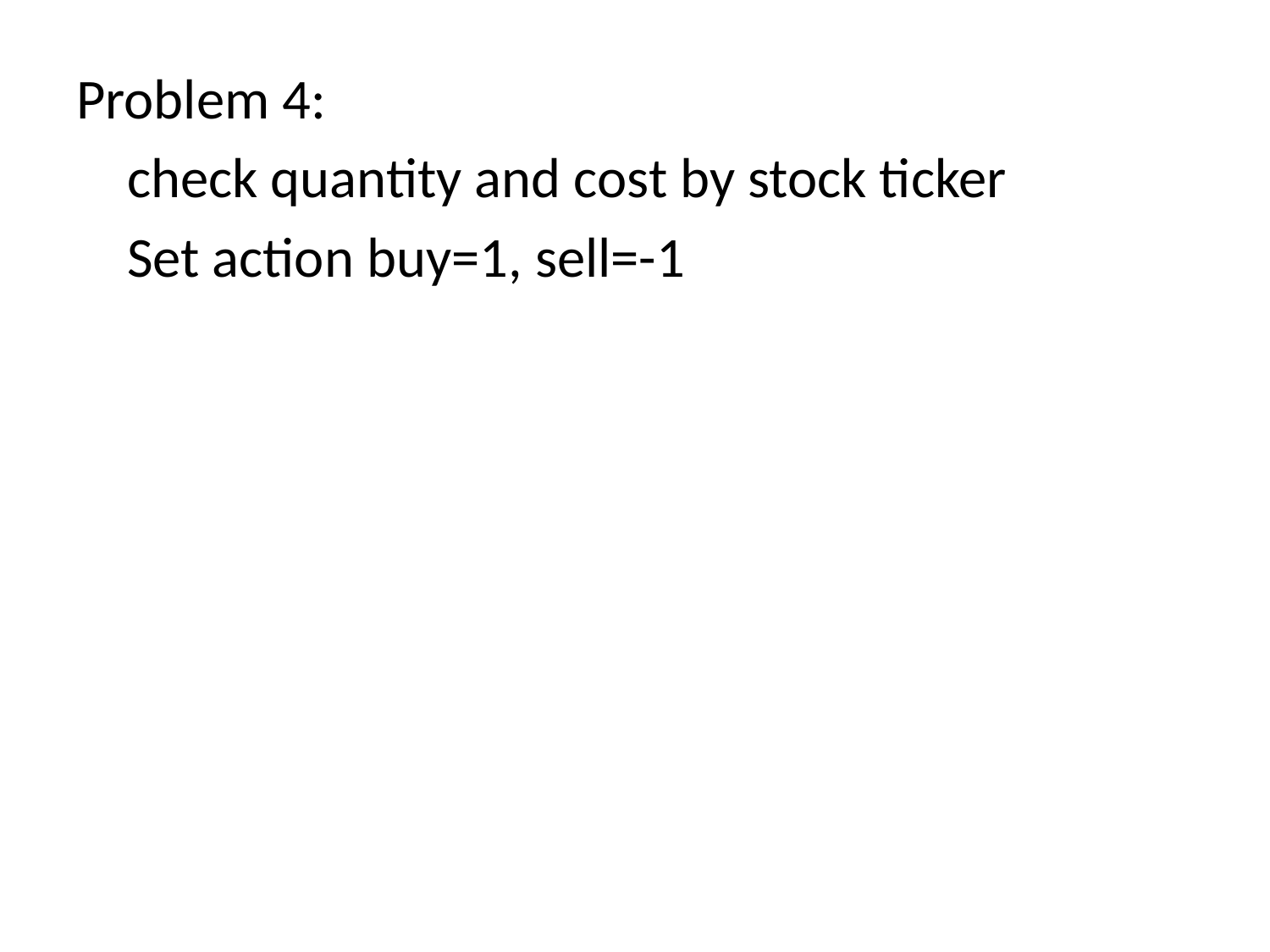

Problem 4:
    check quantity and cost by stock ticker
    Set action buy=1, sell=-1